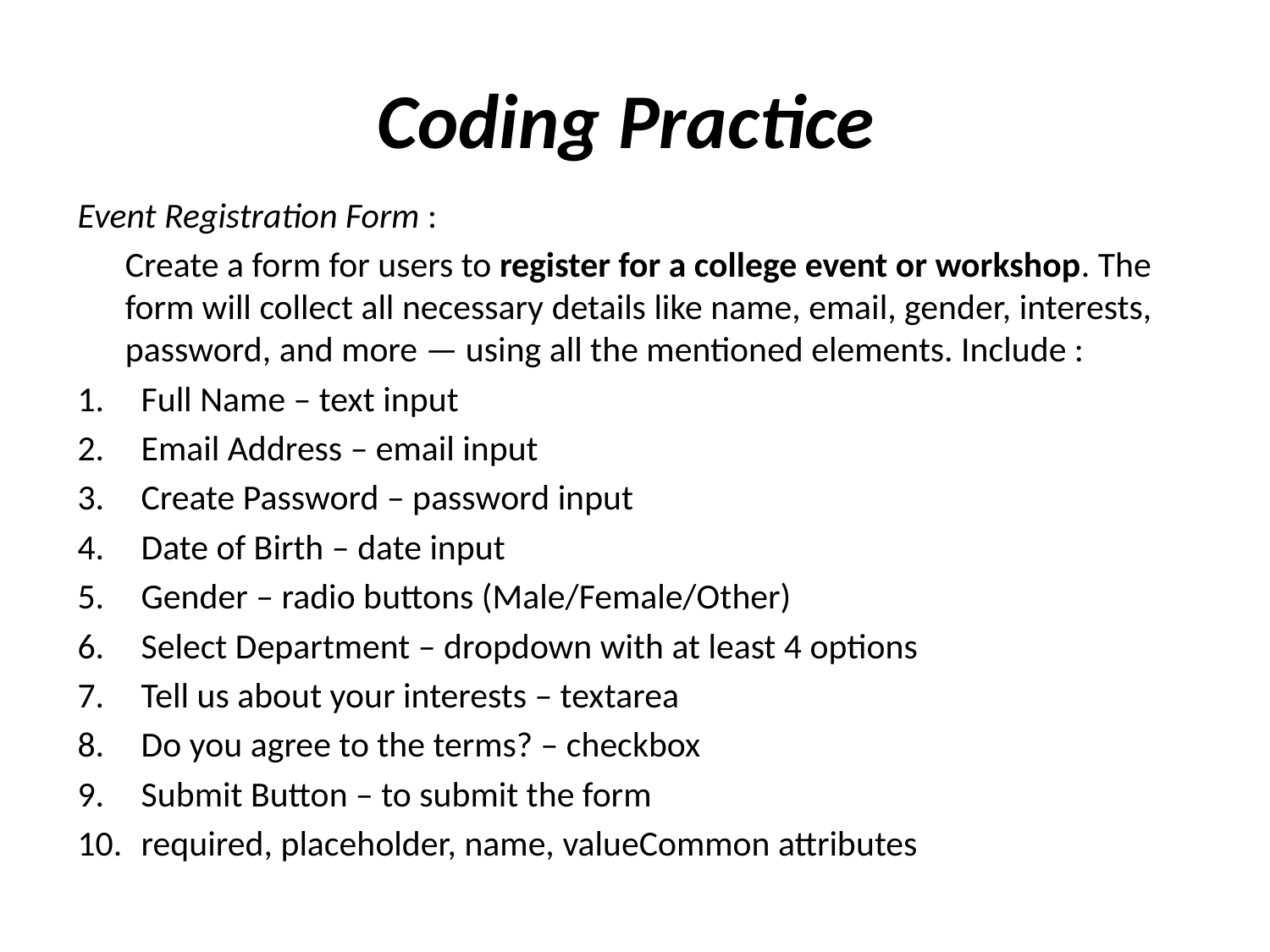

# Coding Practice
Event Registration Form :
	Create a form for users to register for a college event or workshop. The form will collect all necessary details like name, email, gender, interests, password, and more — using all the mentioned elements. Include :
Full Name – text input
Email Address – email input
Create Password – password input
Date of Birth – date input
Gender – radio buttons (Male/Female/Other)
Select Department – dropdown with at least 4 options
Tell us about your interests – textarea
Do you agree to the terms? – checkbox
Submit Button – to submit the form
required, placeholder, name, valueCommon attributes